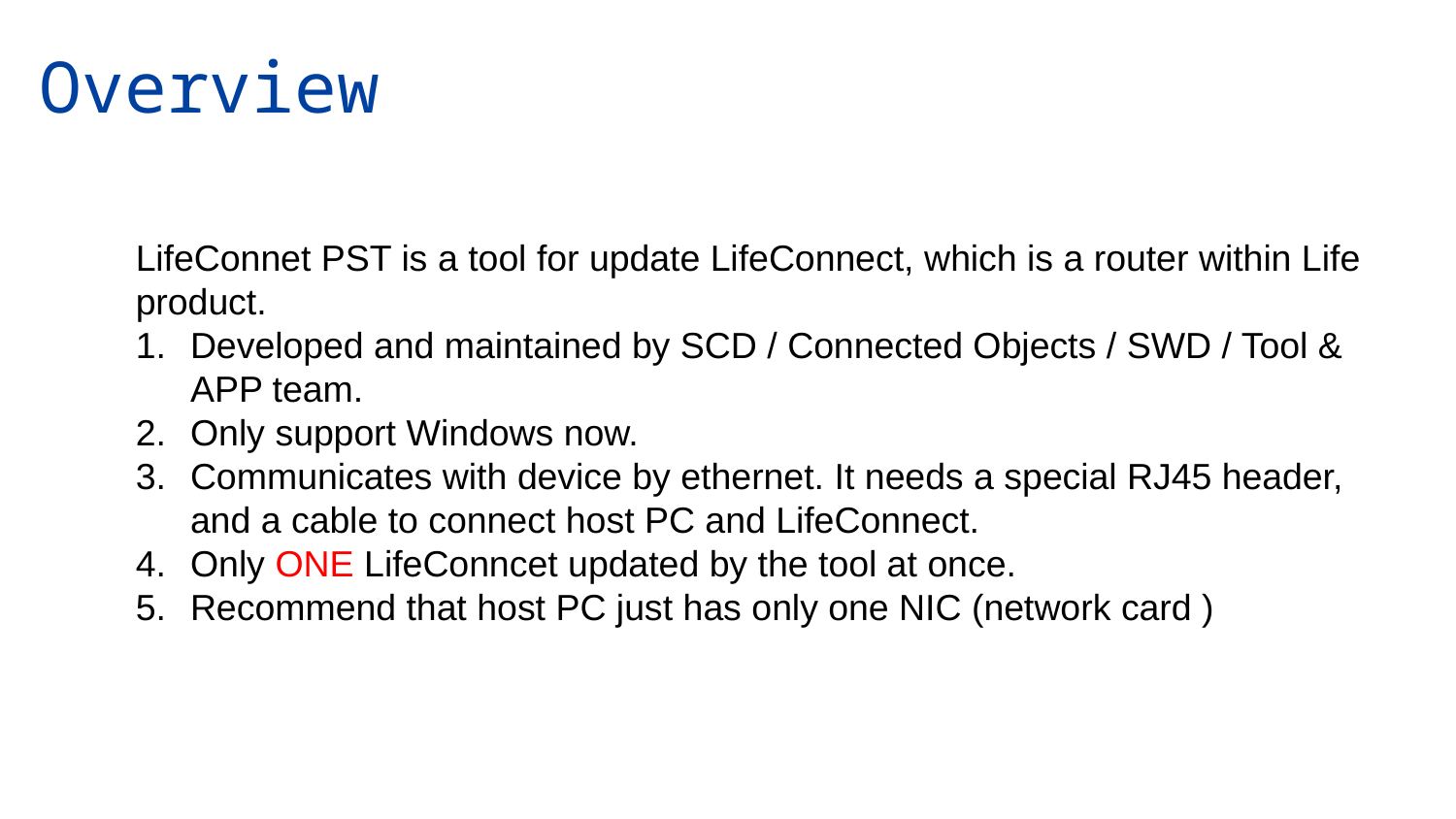

Overview
LifeConnet PST is a tool for update LifeConnect, which is a router within Life product.
Developed and maintained by SCD / Connected Objects / SWD / Tool & APP team.
Only support Windows now.
Communicates with device by ethernet. It needs a special RJ45 header, and a cable to connect host PC and LifeConnect.
Only ONE LifeConncet updated by the tool at once.
Recommend that host PC just has only one NIC (network card )